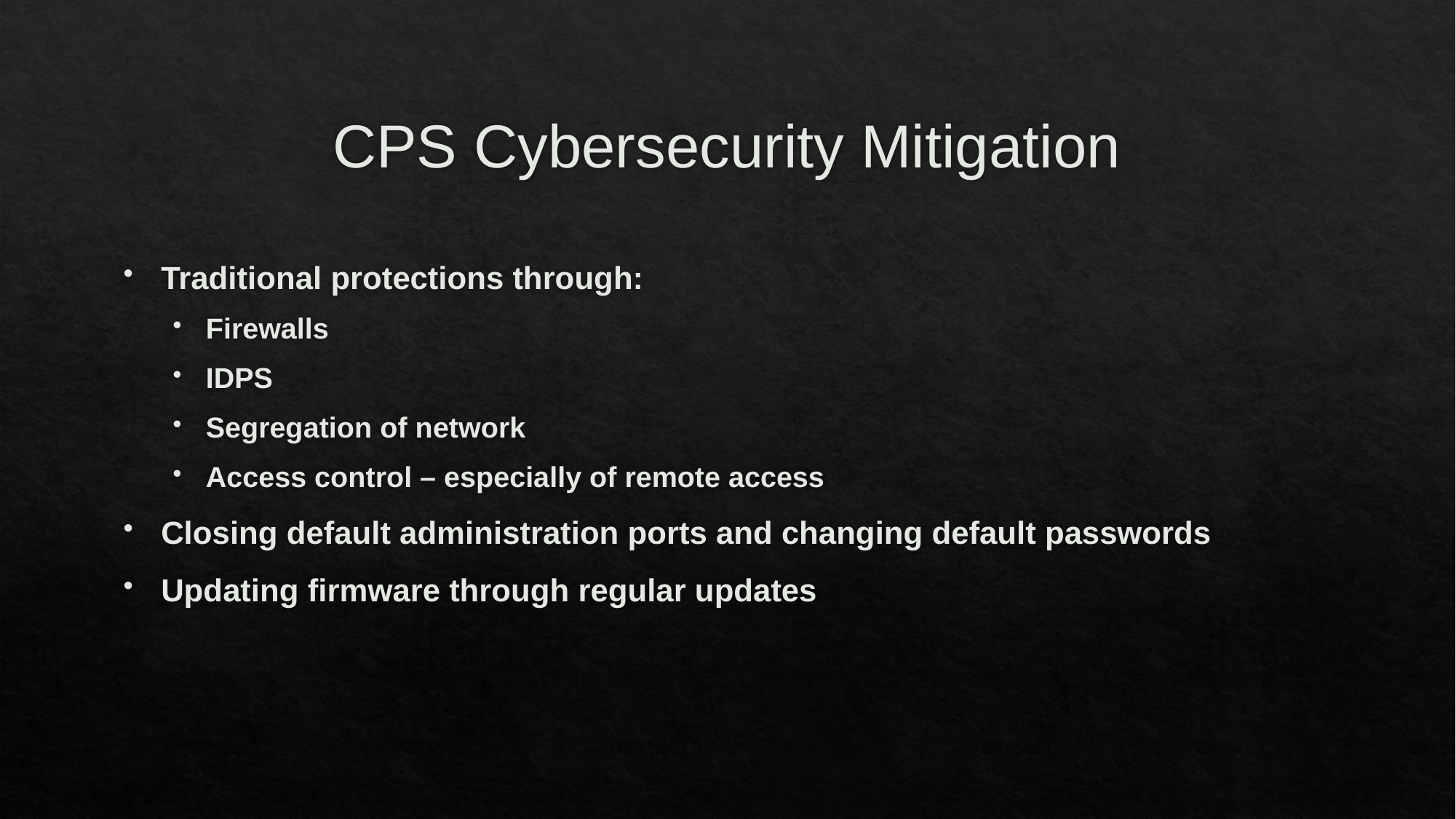

# CPS Cybersecurity Mitigation
Traditional protections through:
Firewalls
IDPS
Segregation of network
Access control – especially of remote access
Closing default administration ports and changing default passwords
Updating firmware through regular updates